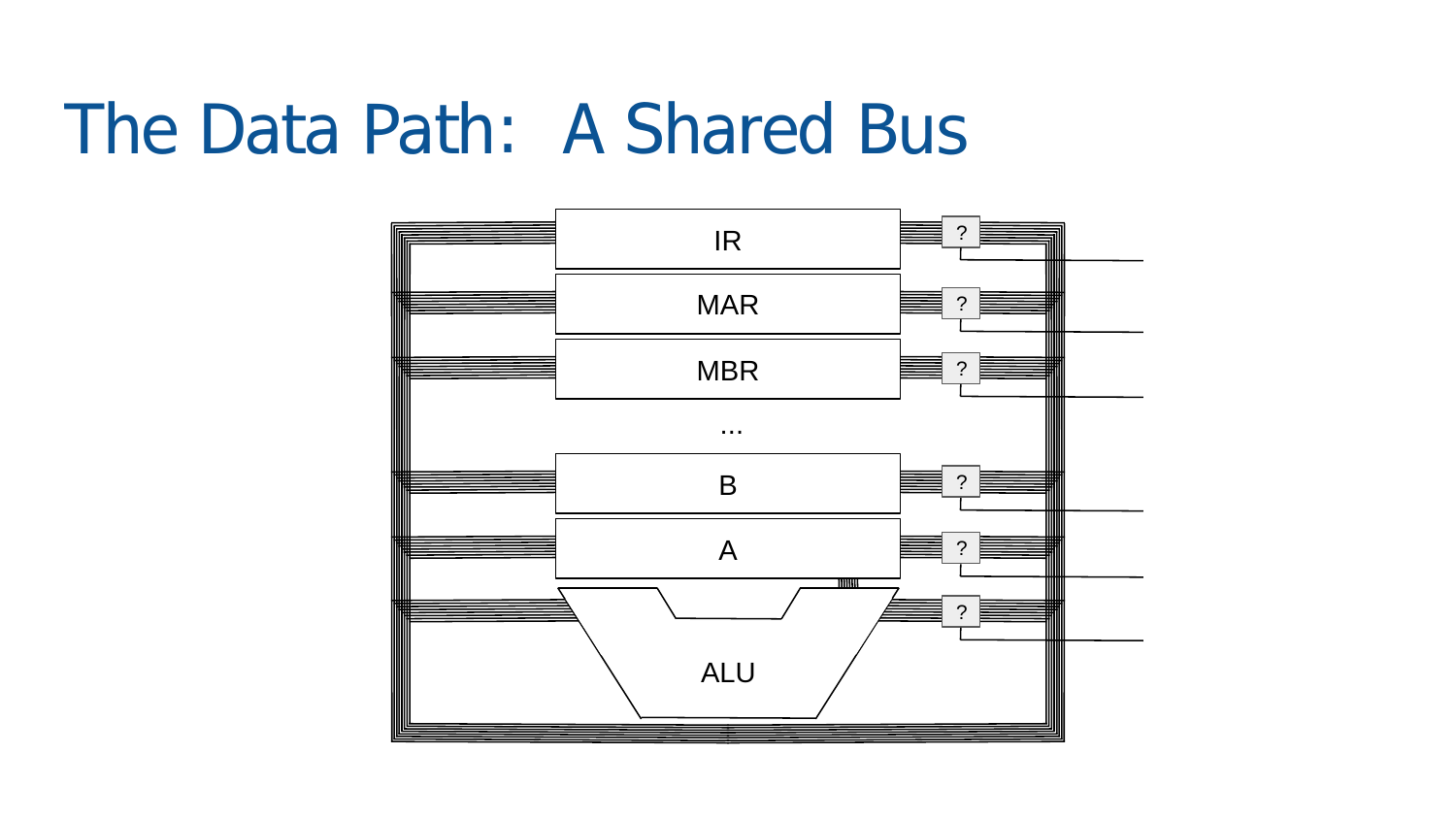

# The Data Path:  A Shared Bus
IR
?
MAR
?
MBR
?
...
B
?
A
?
?

ALU